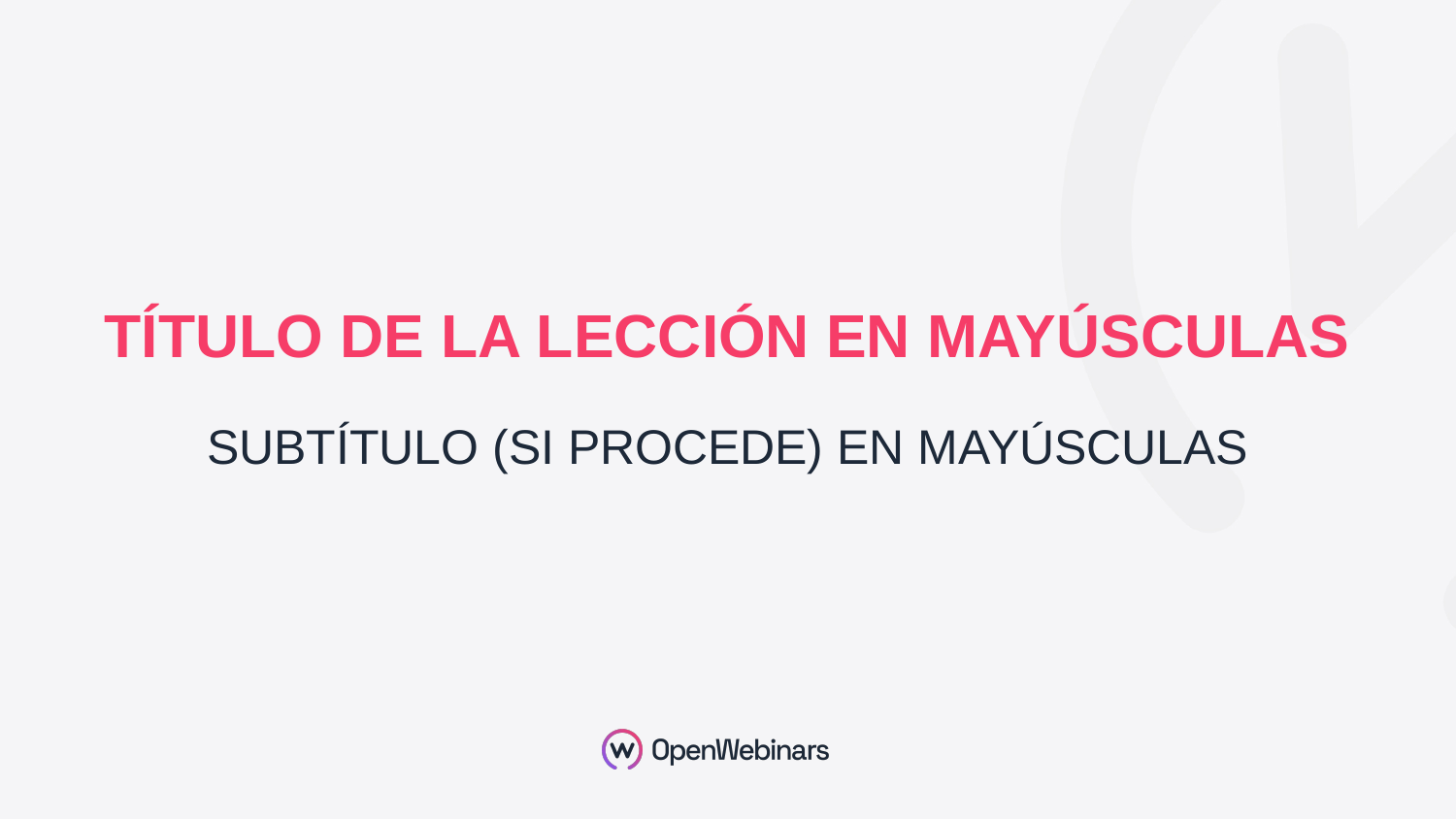

# TÍTULO DE LA LECCIÓN EN MAYÚSCULAS
SUBTÍTULO (SI PROCEDE) EN MAYÚSCULAS